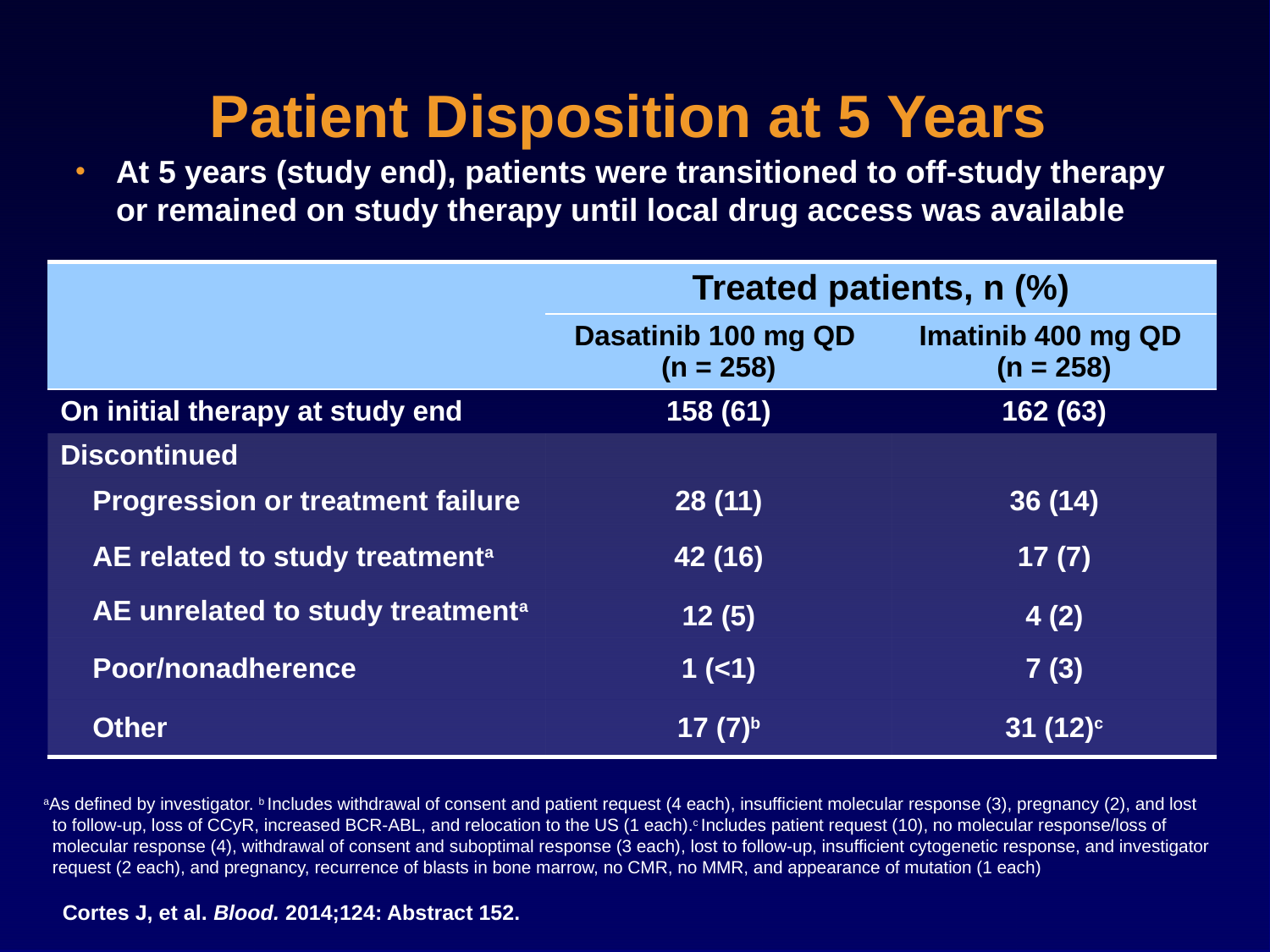

# Patient Disposition at 5 Years
At 5 years (study end), patients were transitioned to off-study therapy or remained on study therapy until local drug access was available
|  | Treated patients, n (%) |  |
| --- | --- | --- |
|  | Dasatinib 100 mg QD (n = 258) | Imatinib 400 mg QD (n = 258) |
| On initial therapy at study end | 158 (61) | 162 (63) |
| Discontinued |  |  |
| Progression or treatment failure | 28 (11) | 36 (14) |
| AE related to study treatmenta | 42 (16) | 17 (7) |
| AE unrelated to study treatmenta | 12 (5) | 4 (2) |
| Poor/nonadherence | 1 (<1) | 7 (3) |
| Other | 17 (7)b | 31 (12)c |
aAs defined by investigator. b Includes withdrawal of consent and patient request (4 each), insufficient molecular response (3), pregnancy (2), and lost to follow-up, loss of CCyR, increased BCR-ABL, and relocation to the US (1 each).c Includes patient request (10), no molecular response/loss of molecular response (4), withdrawal of consent and suboptimal response (3 each), lost to follow-up, insufficient cytogenetic response, and investigator request (2 each), and pregnancy, recurrence of blasts in bone marrow, no CMR, no MMR, and appearance of mutation (1 each)
Cortes J, et al. Blood. 2014;124: Abstract 152.